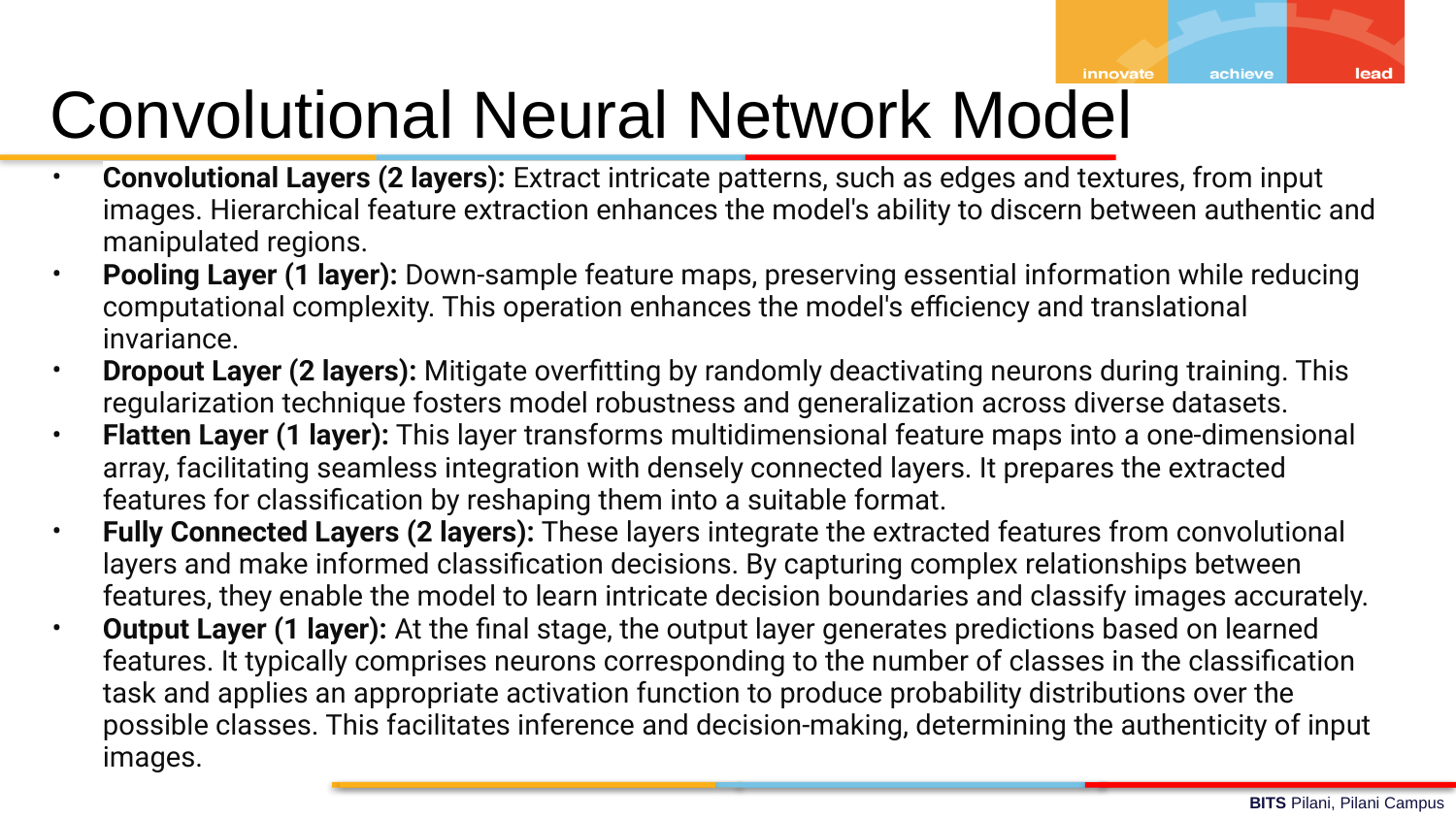

# Convolutional Neural Network Model
Convolutional Layers (2 layers): Extract intricate patterns, such as edges and textures, from input images. Hierarchical feature extraction enhances the model's ability to discern between authentic and manipulated regions.
Pooling Layer (1 layer): Down-sample feature maps, preserving essential information while reducing computational complexity. This operation enhances the model's efficiency and translational invariance.
Dropout Layer (2 layers): Mitigate overfitting by randomly deactivating neurons during training. This regularization technique fosters model robustness and generalization across diverse datasets.
Flatten Layer (1 layer): This layer transforms multidimensional feature maps into a one-dimensional array, facilitating seamless integration with densely connected layers. It prepares the extracted features for classification by reshaping them into a suitable format.
Fully Connected Layers (2 layers): These layers integrate the extracted features from convolutional layers and make informed classification decisions. By capturing complex relationships between features, they enable the model to learn intricate decision boundaries and classify images accurately.
Output Layer (1 layer): At the final stage, the output layer generates predictions based on learned features. It typically comprises neurons corresponding to the number of classes in the classification task and applies an appropriate activation function to produce probability distributions over the possible classes. This facilitates inference and decision-making, determining the authenticity of input images.